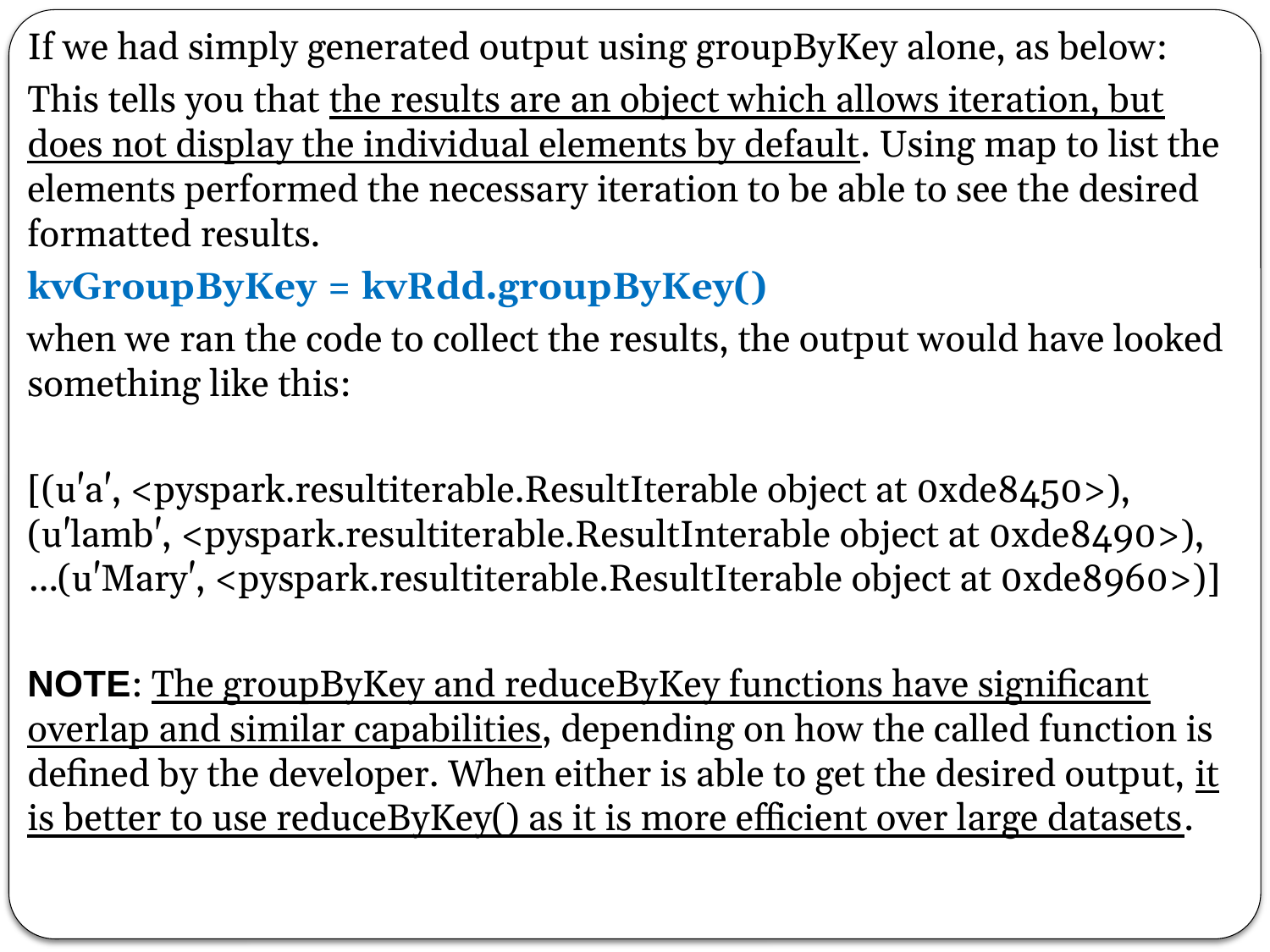

If we had simply generated output using groupByKey alone, as below:
This tells you that the results are an object which allows iteration, but does not display the individual elements by default. Using map to list the elements performed the necessary iteration to be able to see the desired formatted results.
kvGroupByKey = kvRdd.groupByKey()
when we ran the code to collect the results, the output would have looked something like this:

[(u'a', <pyspark.resultiterable.ResultIterable object at 0xde8450>), (u'lamb', <pyspark.resultiterable.ResultInterable object at 0xde8490>),…(u'Mary', <pyspark.resultiterable.ResultIterable object at 0xde8960>)]

NOTE: The groupByKey and reduceByKey functions have significant overlap and similar capabilities, depending on how the called function is defined by the developer. When either is able to get the desired output, it is better to use reduceByKey() as it is more efficient over large datasets.